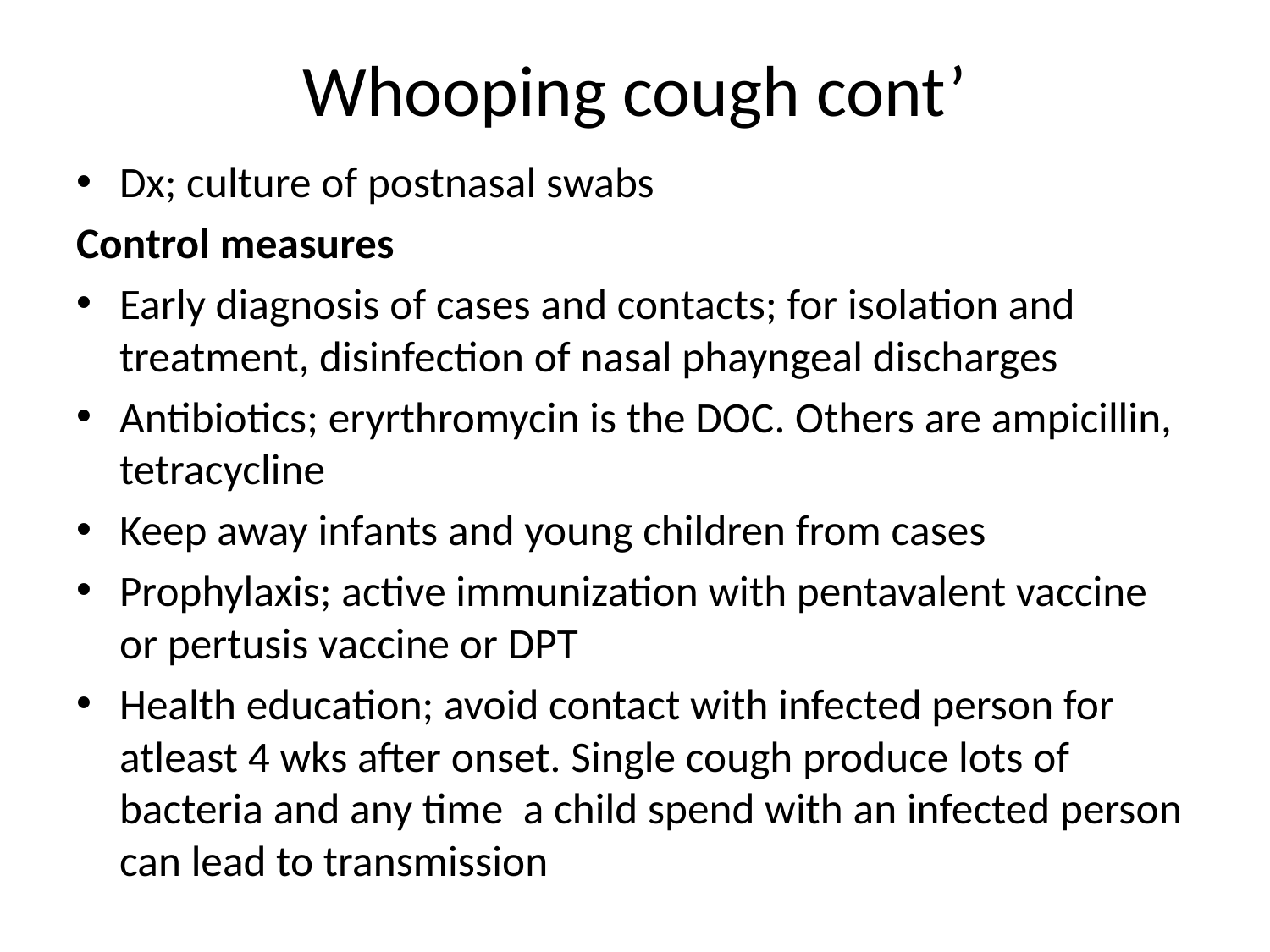

# Whooping cough cont’
Dx; culture of postnasal swabs
Control measures
Early diagnosis of cases and contacts; for isolation and treatment, disinfection of nasal phayngeal discharges
Antibiotics; eryrthromycin is the DOC. Others are ampicillin, tetracycline
Keep away infants and young children from cases
Prophylaxis; active immunization with pentavalent vaccine or pertusis vaccine or DPT
Health education; avoid contact with infected person for atleast 4 wks after onset. Single cough produce lots of bacteria and any time  a child spend with an infected person can lead to transmission